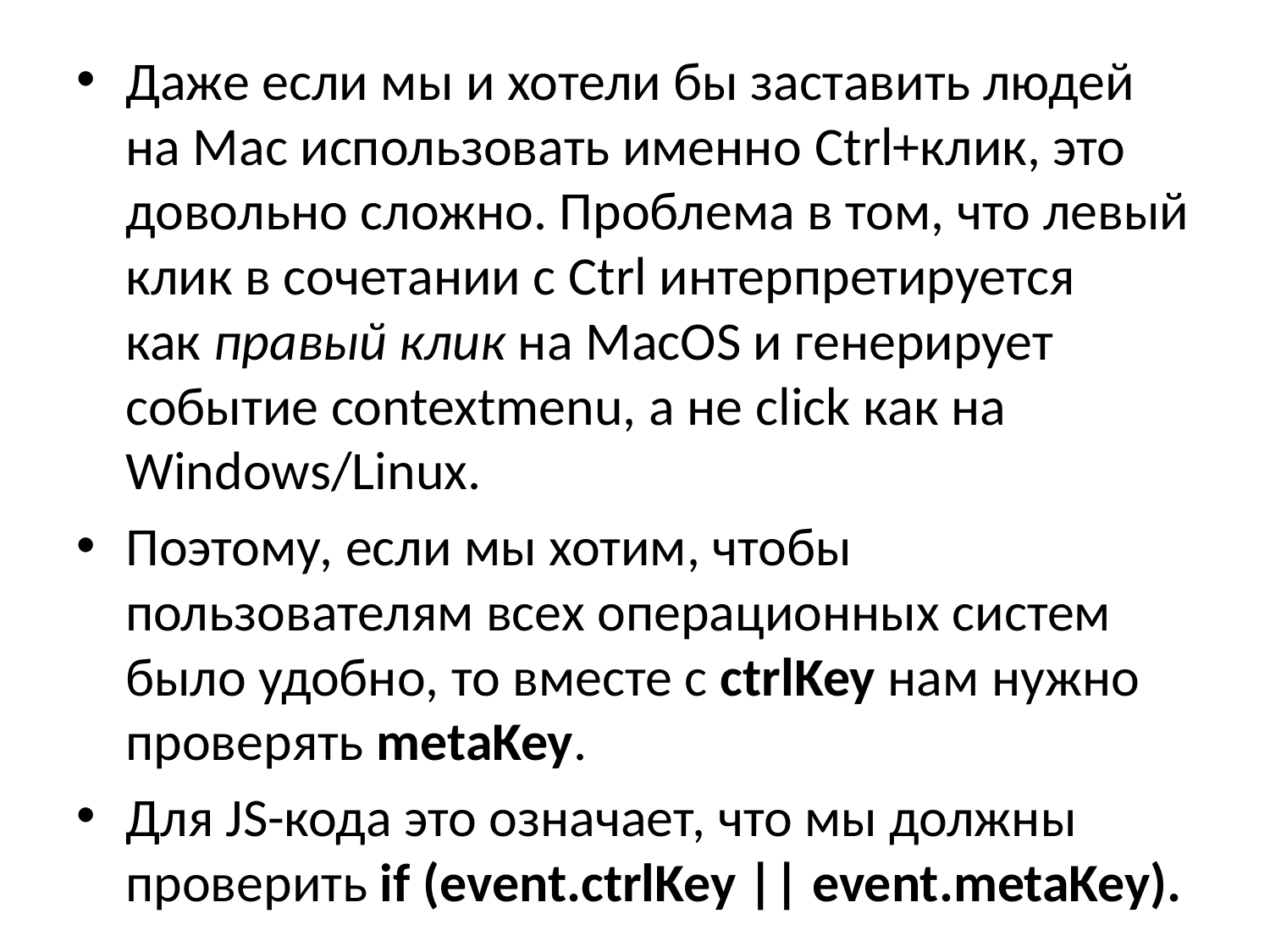

Даже если мы и хотели бы заставить людей на Mac использовать именно Ctrl+клик, это довольно сложно. Проблема в том, что левый клик в сочетании с Ctrl интерпретируется как правый клик на MacOS и генерирует событие contextmenu, а не click как на Windows/Linux.
Поэтому, если мы хотим, чтобы пользователям всех операционных систем было удобно, то вместе с ctrlKey нам нужно проверять metaKey.
Для JS-кода это означает, что мы должны проверить if (event.ctrlKey || event.metaKey).